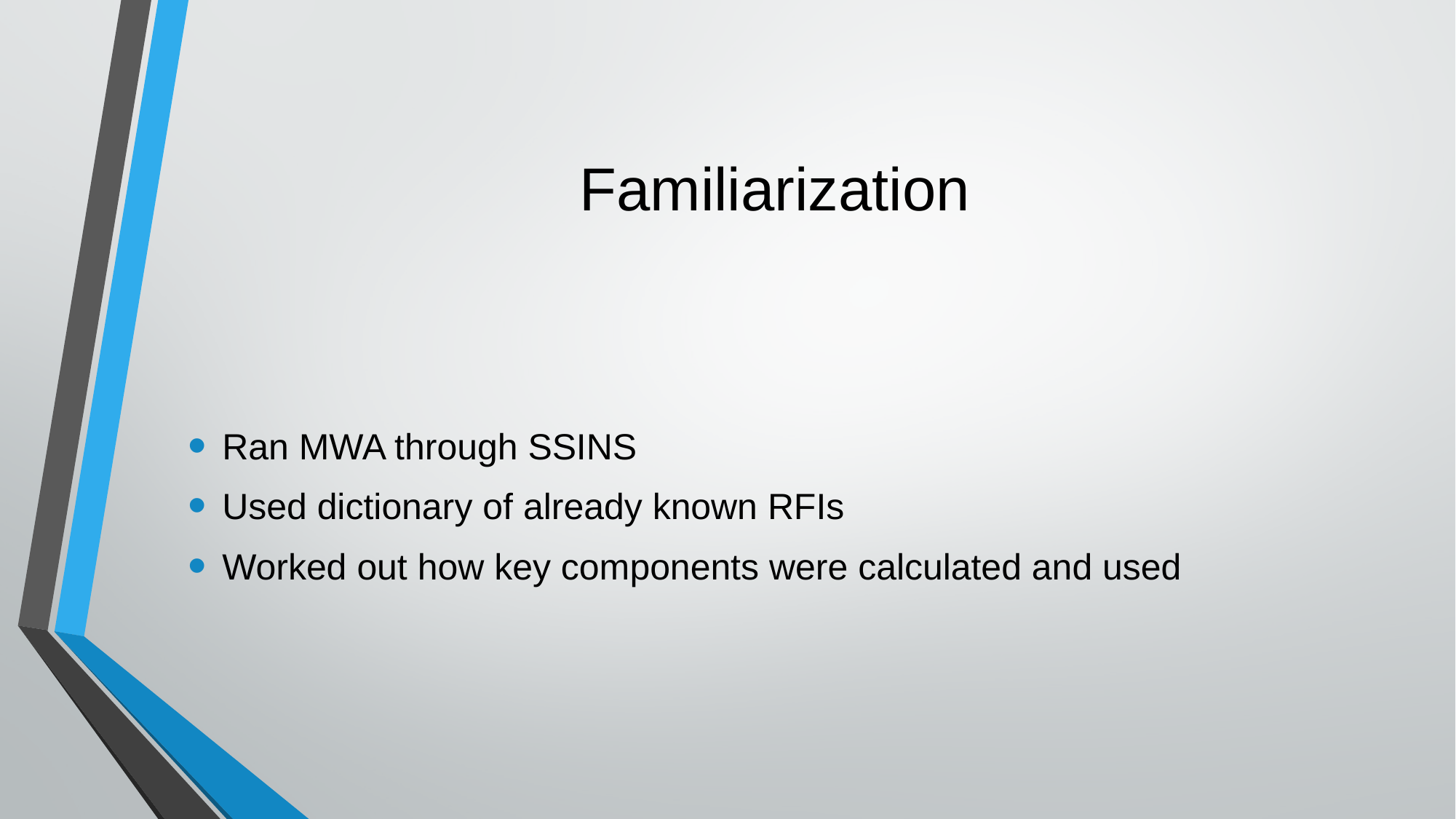

# Familiarization
Ran MWA through SSINS
Used dictionary of already known RFIs
Worked out how key components were calculated and used